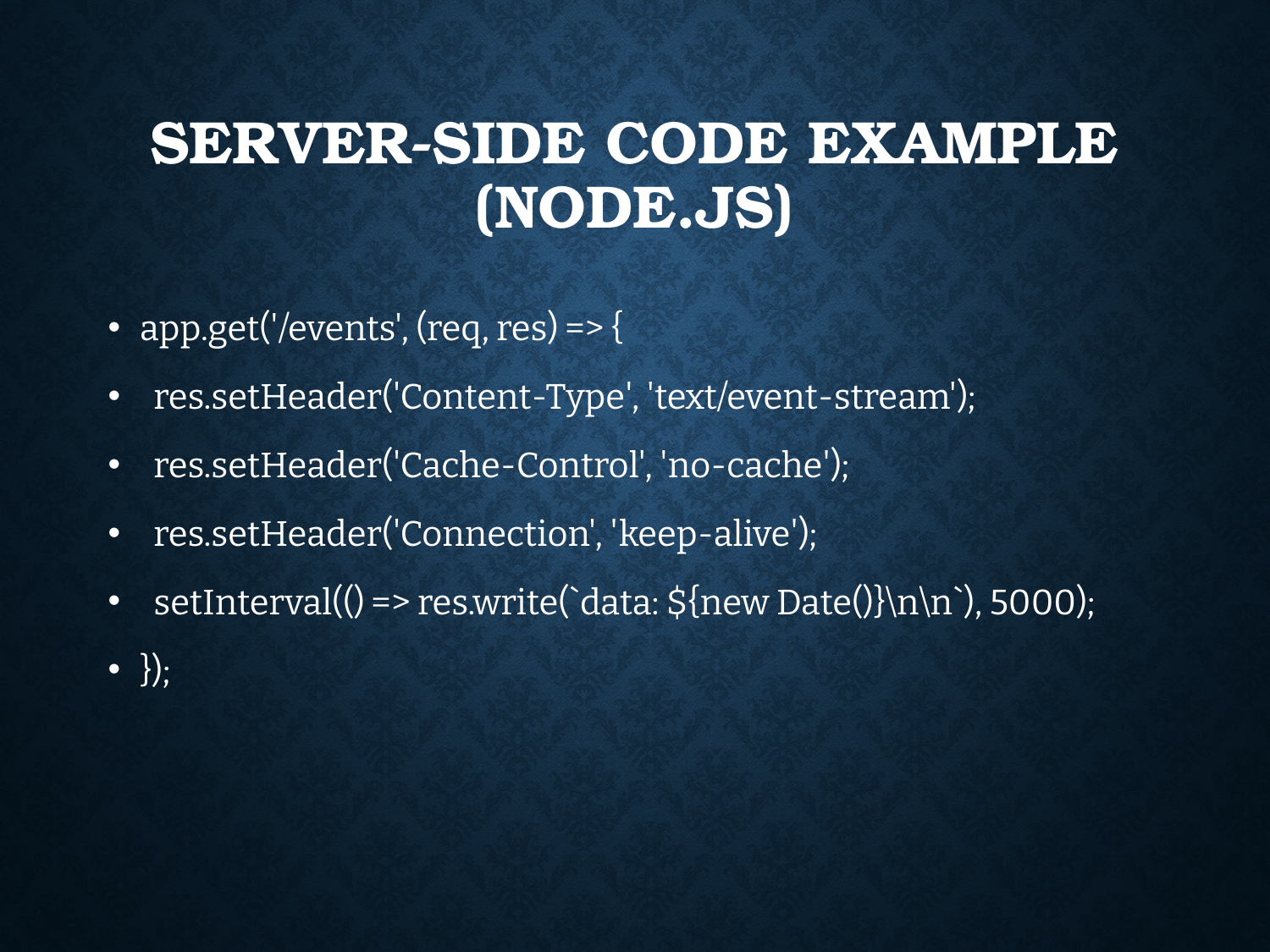

# Server-Side Code Example (Node.js)
app.get('/events', (req, res) => {
  res.setHeader('Content-Type', 'text/event-stream');
  res.setHeader('Cache-Control', 'no-cache');
  res.setHeader('Connection', 'keep-alive');
  setInterval(() => res.write(`data: ${new Date()}\n\n`), 5000);
});